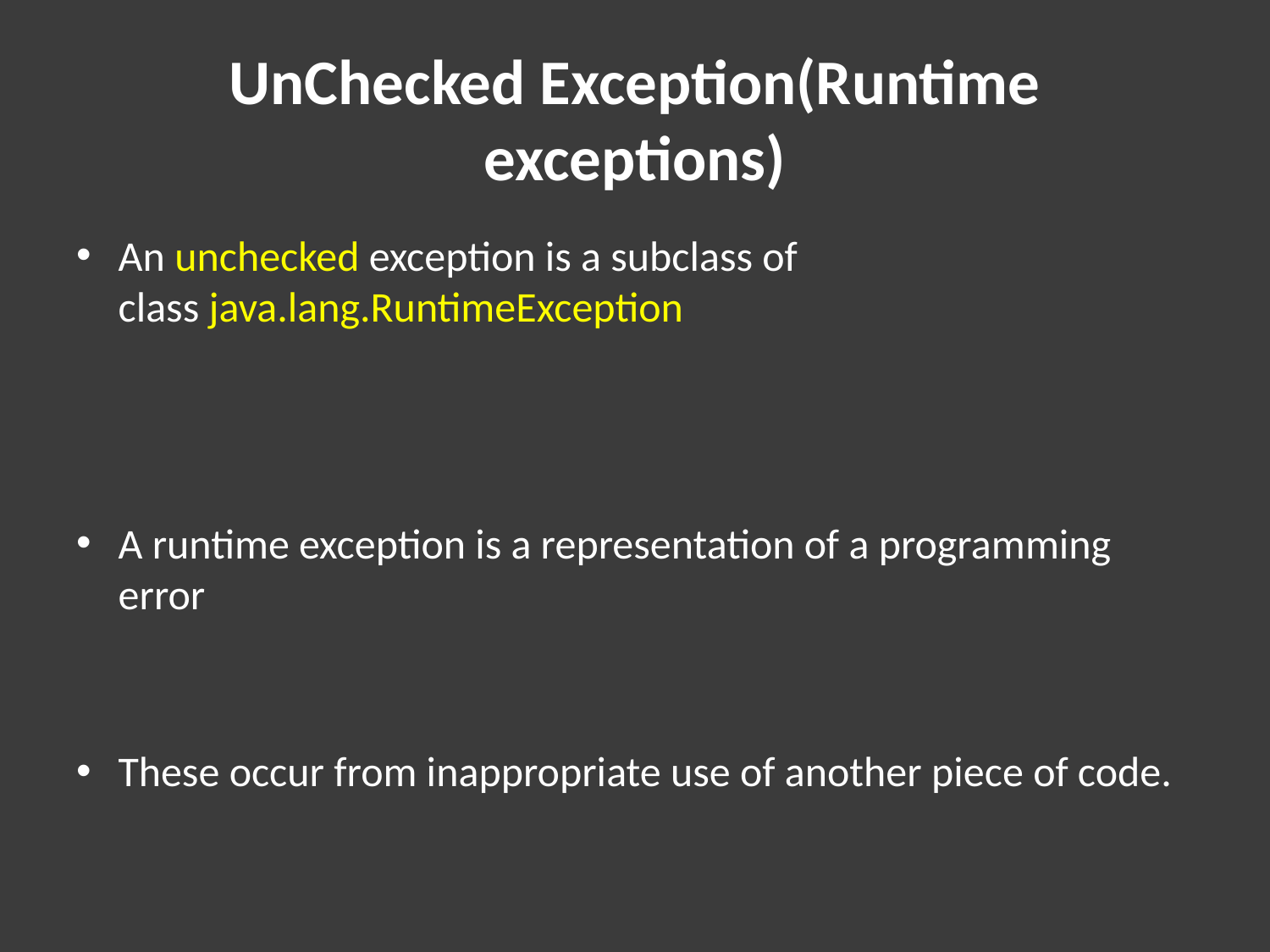

# UnChecked Exception(Runtime exceptions)
An unchecked exception is a subclass of class java.lang.RuntimeException

A runtime exception is a representation of a programming error

These occur from inappropriate use of another piece of code.